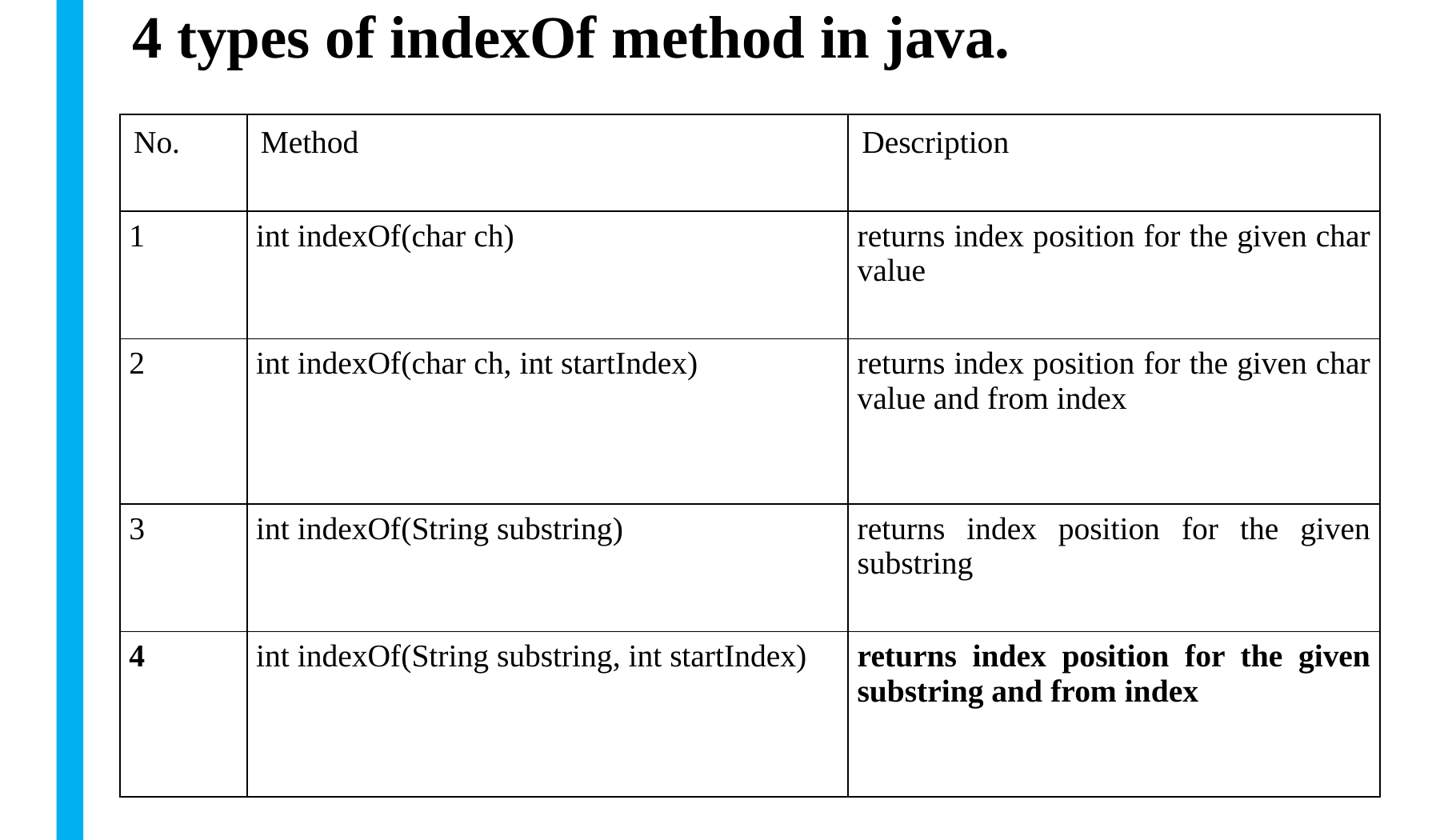

# 4 types of indexOf method in java.
| No. | Method | Description |
| --- | --- | --- |
| 1 | int indexOf(char ch) | returns index position for the given char value |
| 2 | int indexOf(char ch, int startIndex) | returns index position for the given char value and from index |
| 3 | int indexOf(String substring) | returns index position for the given substring |
| 4 | int indexOf(String substring, int startIndex) | returns index position for the given substring and from index |